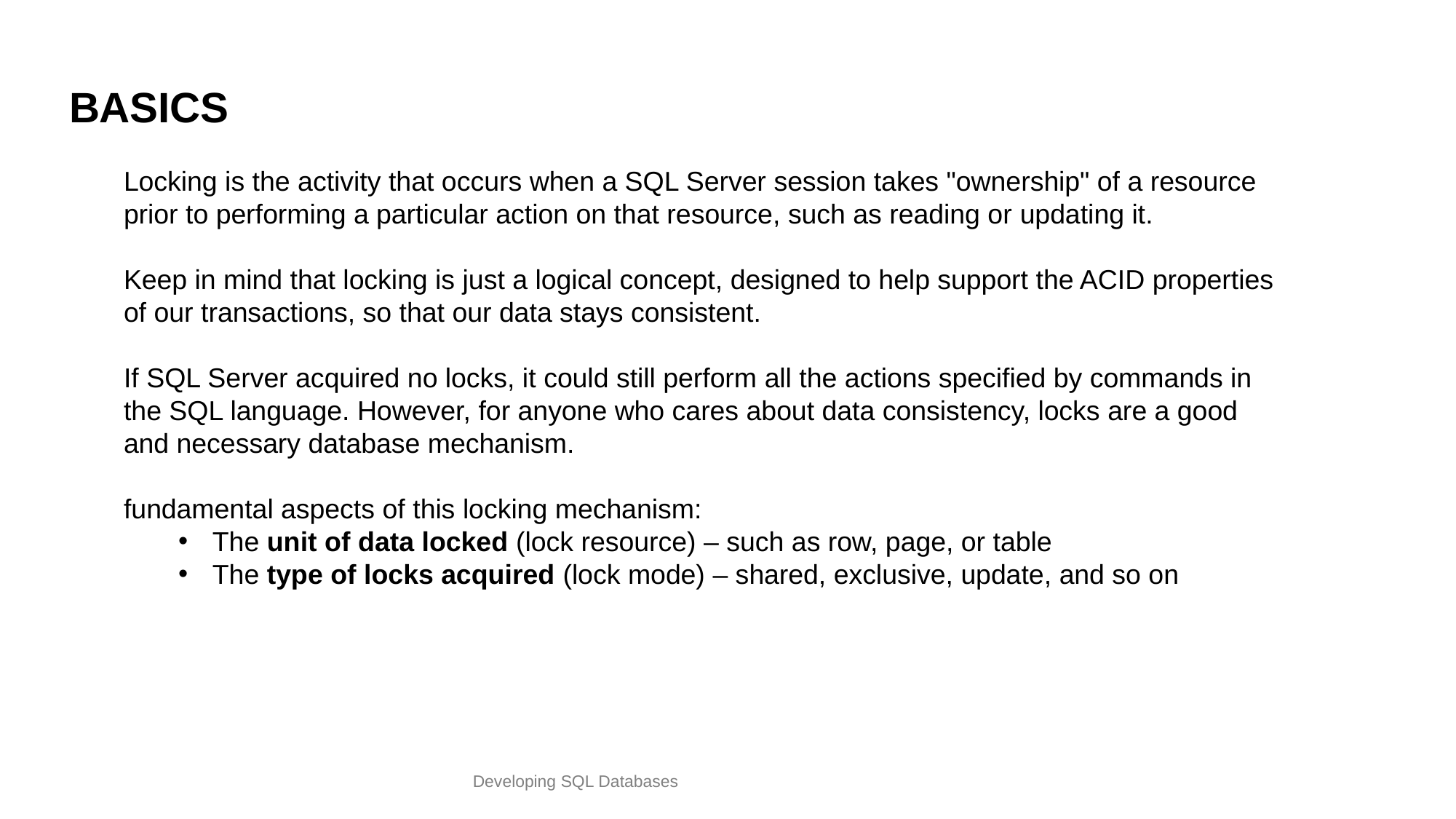

BASICS

Locking is the activity that occurs when a SQL Server session takes "ownership" of a resource prior to performing a particular action on that resource, such as reading or updating it.

Keep in mind that locking is just a logical concept, designed to help support the ACID properties of our transactions, so that our data stays consistent.

If SQL Server acquired no locks, it could still perform all the actions specified by commands in the SQL language. However, for anyone who cares about data consistency, locks are a good and necessary database mechanism.

fundamental aspects of this locking mechanism:
The unit of data locked (lock resource) – such as row, page, or table
The type of locks acquired (lock mode) – shared, exclusive, update, and so on
Developing SQL Databases